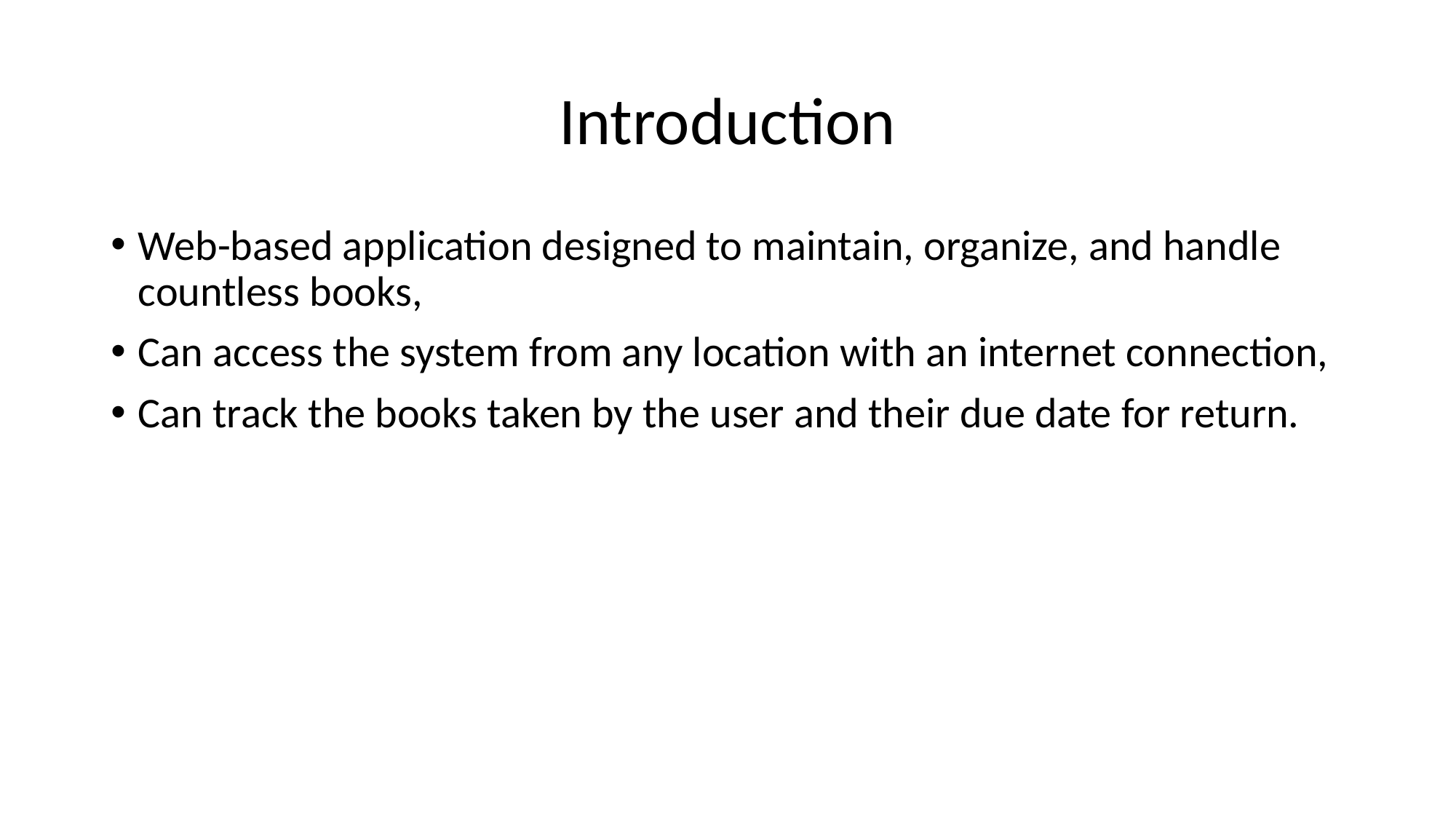

# Introduction
Web-based application designed to maintain, organize, and handle countless books,
Can access the system from any location with an internet connection,
Can track the books taken by the user and their due date for return.